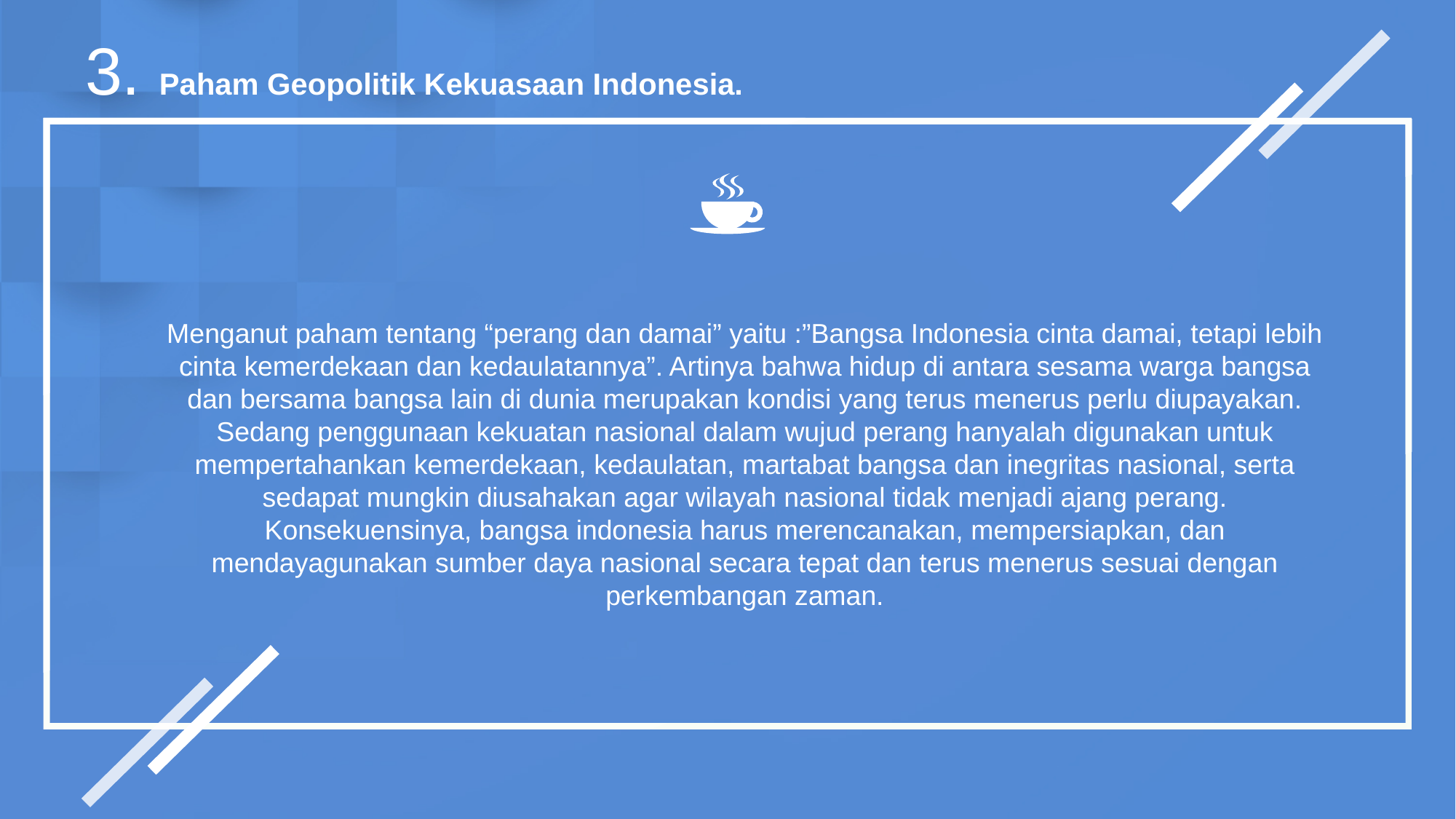

3. Paham Geopolitik Kekuasaan Indonesia.

Menganut paham tentang “perang dan damai” yaitu :”Bangsa Indonesia cinta damai, tetapi lebih cinta kemerdekaan dan kedaulatannya”. Artinya bahwa hidup di antara sesama warga bangsa dan bersama bangsa lain di dunia merupakan kondisi yang terus menerus perlu diupayakan. Sedang penggunaan kekuatan nasional dalam wujud perang hanyalah digunakan untuk mempertahankan kemerdekaan, kedaulatan, martabat bangsa dan inegritas nasional, serta sedapat mungkin diusahakan agar wilayah nasional tidak menjadi ajang perang. Konsekuensinya, bangsa indonesia harus merencanakan, mempersiapkan, dan mendayagunakan sumber daya nasional secara tepat dan terus menerus sesuai dengan perkembangan zaman.